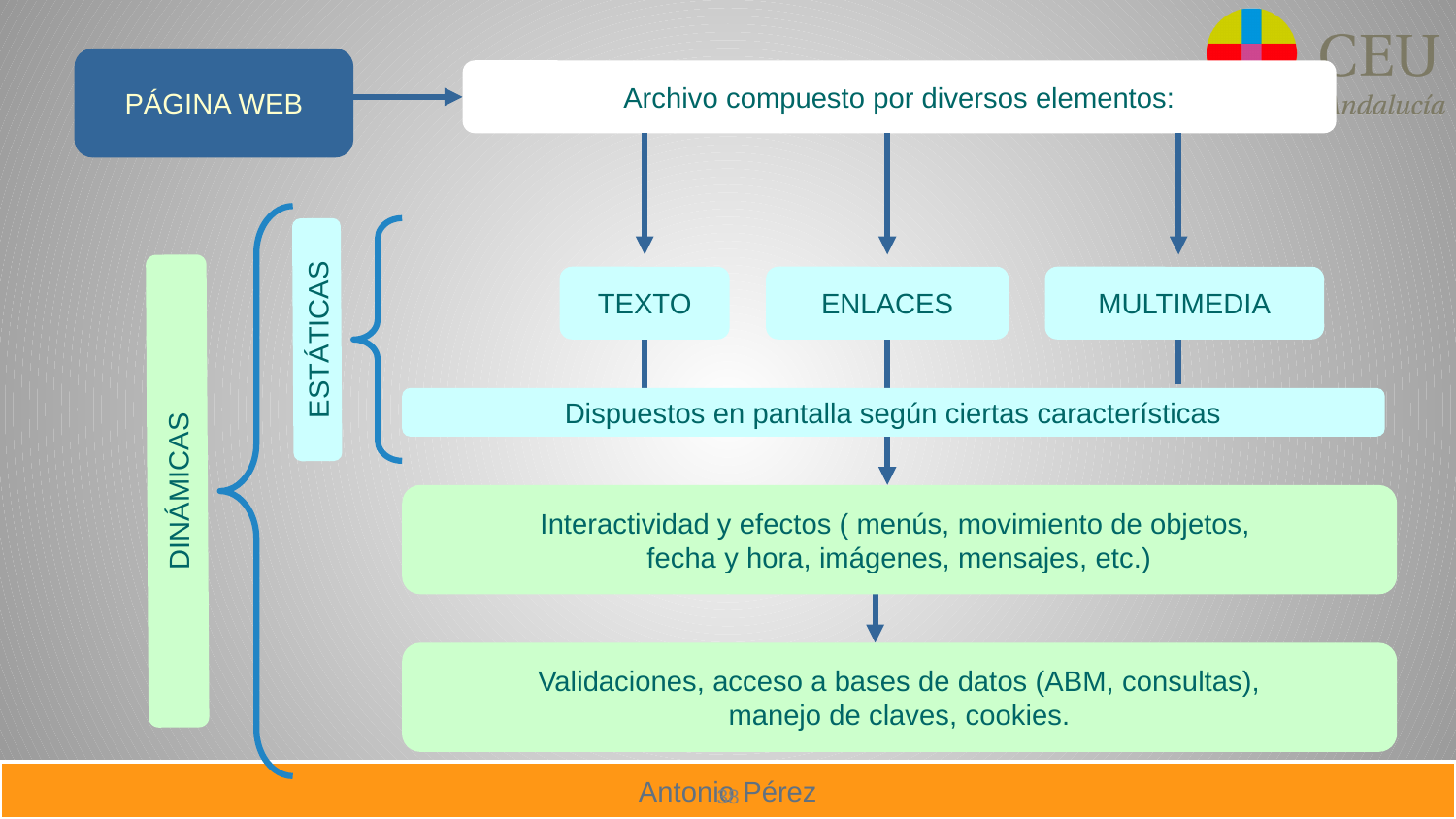

PÁGINA WEB
Archivo compuesto por diversos elementos:

TEXTO
ENLACES
MULTIMEDIA
ESTÁTICAS
Dispuestos en pantalla según ciertas características
DINÁMICAS
Interactividad y efectos ( menús, movimiento de objetos,
fecha y hora, imágenes, mensajes, etc.)
Validaciones, acceso a bases de datos (ABM, consultas),
manejo de claves, cookies.
38